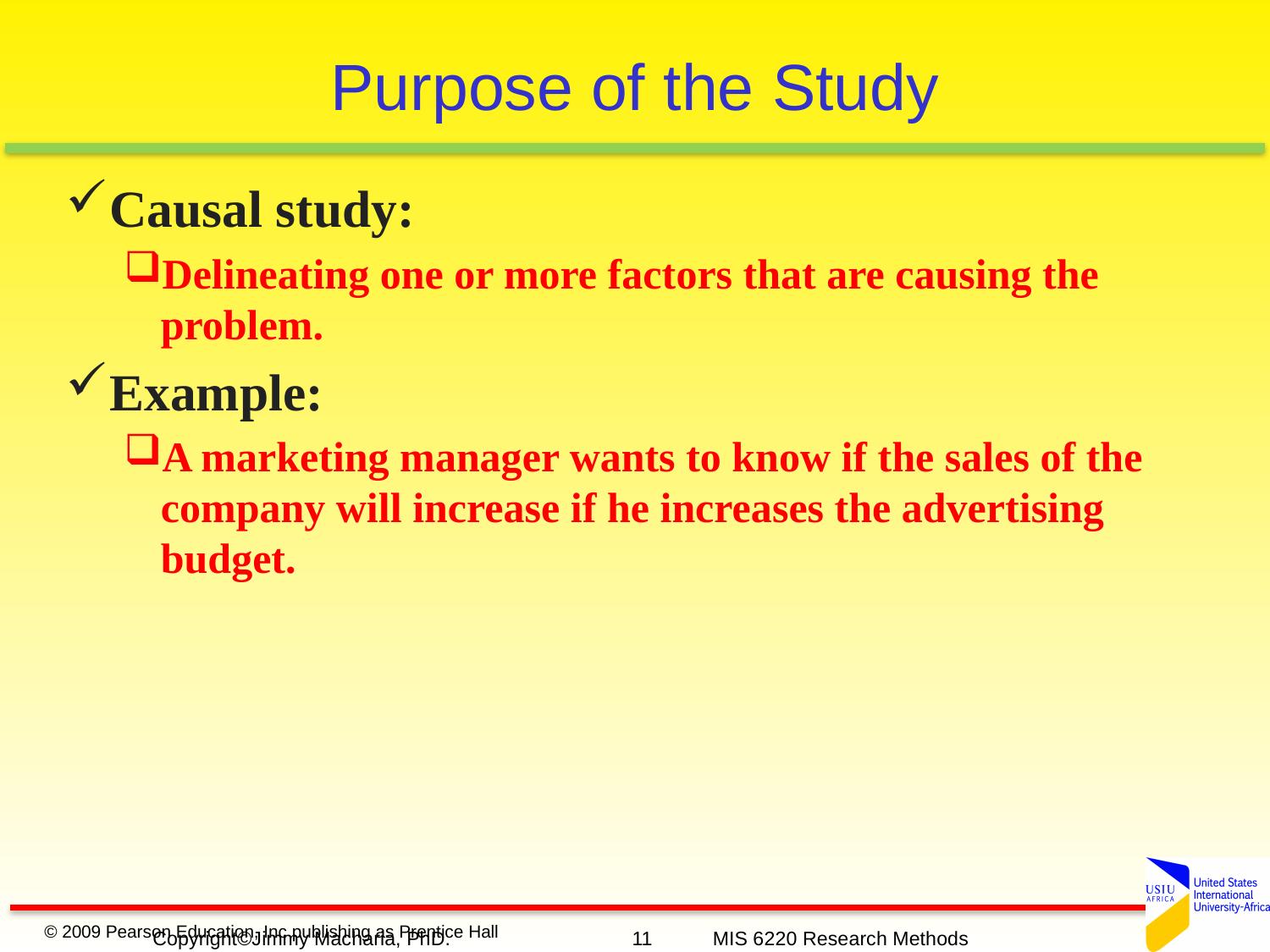

# Purpose of the Study
Causal study:
Delineating one or more factors that are causing the problem.
Example:
A marketing manager wants to know if the sales of the company will increase if he increases the advertising budget.